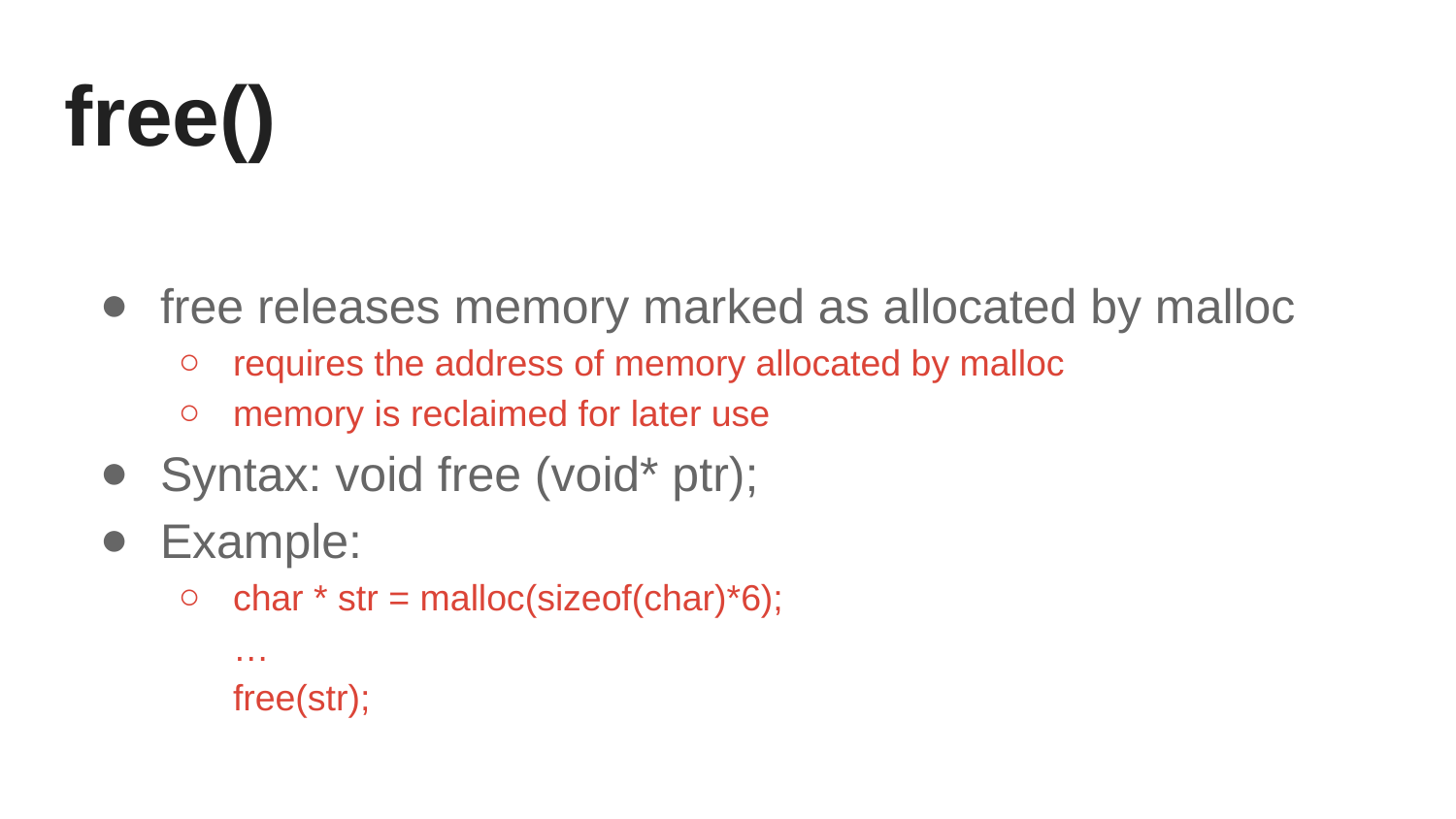

# free()
free releases memory marked as allocated by malloc
requires the address of memory allocated by malloc
memory is reclaimed for later use
Syntax: void free (void* ptr);
Example:
char * str = malloc(sizeof(char)*6);
…
free(str);